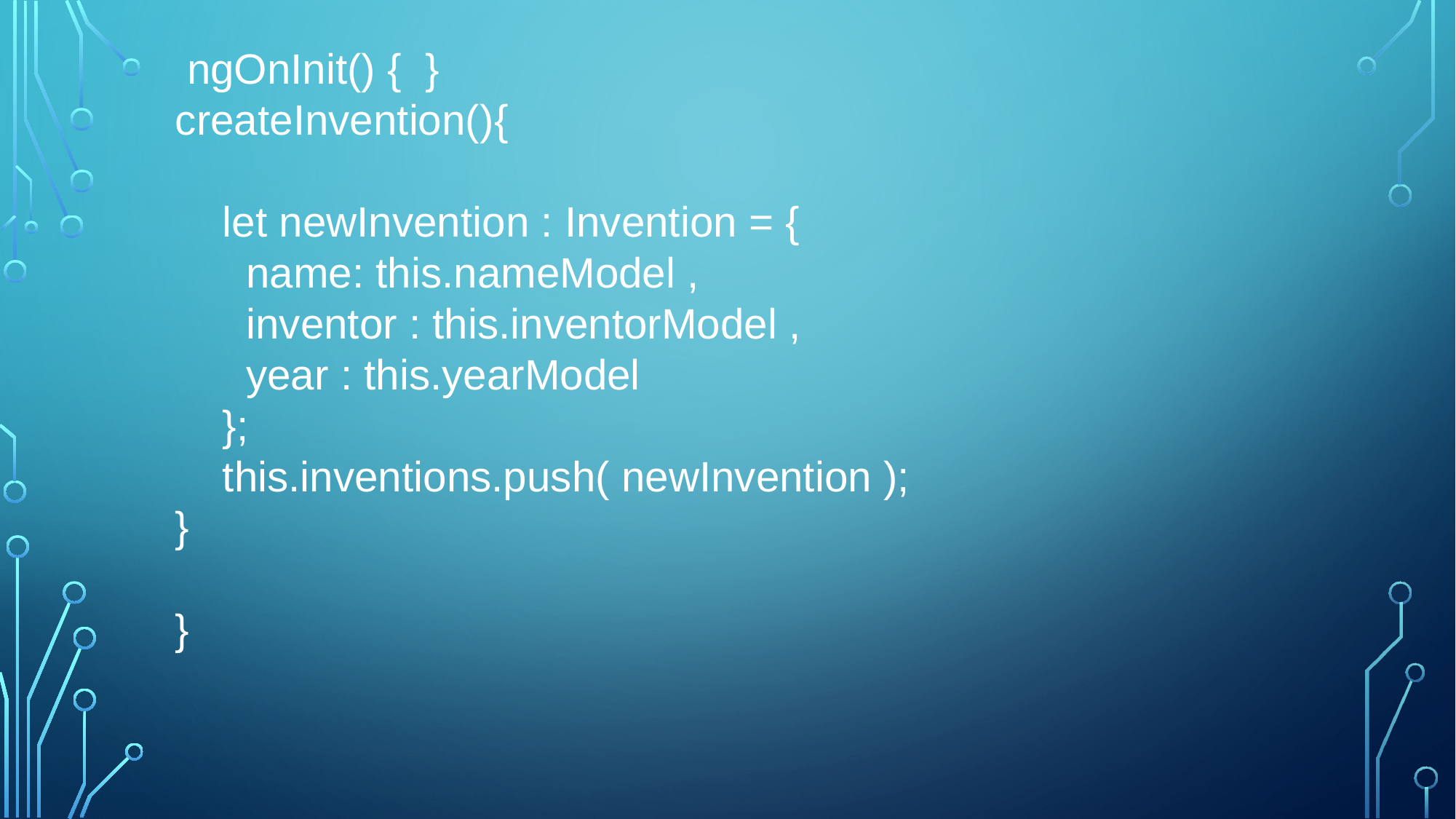

ngOnInit() {  }
createInvention(){

    let newInvention : Invention = {
      name: this.nameModel ,
      inventor : this.inventorModel ,
      year : this.yearModel
    };
    this.inventions.push( newInvention );
}

}